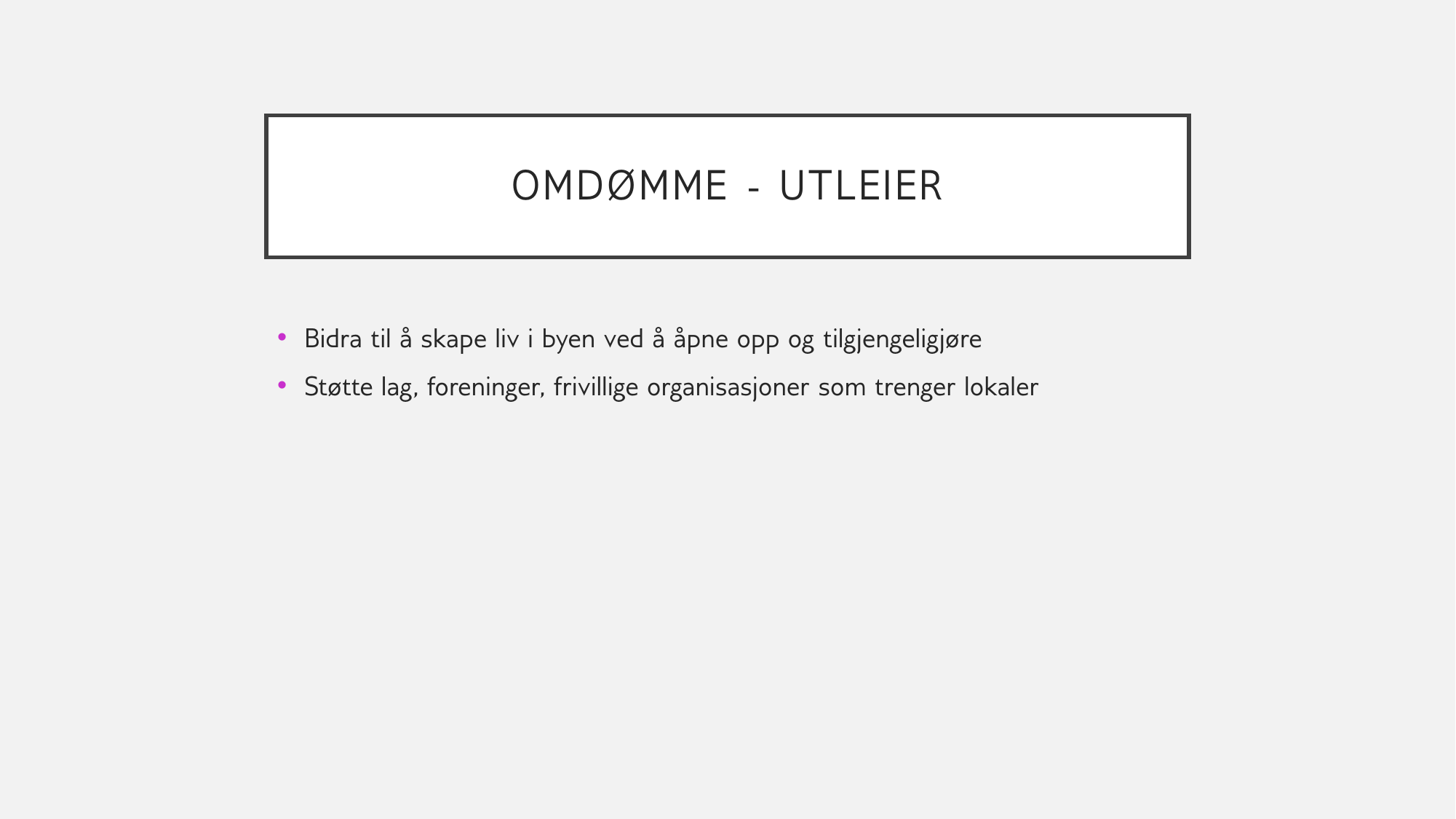

# Omdømme - Utleier
Bidra til å skape liv i byen ved å åpne opp og tilgjengeligjøre
Støtte lag, foreninger, frivillige organisasjoner som trenger lokaler